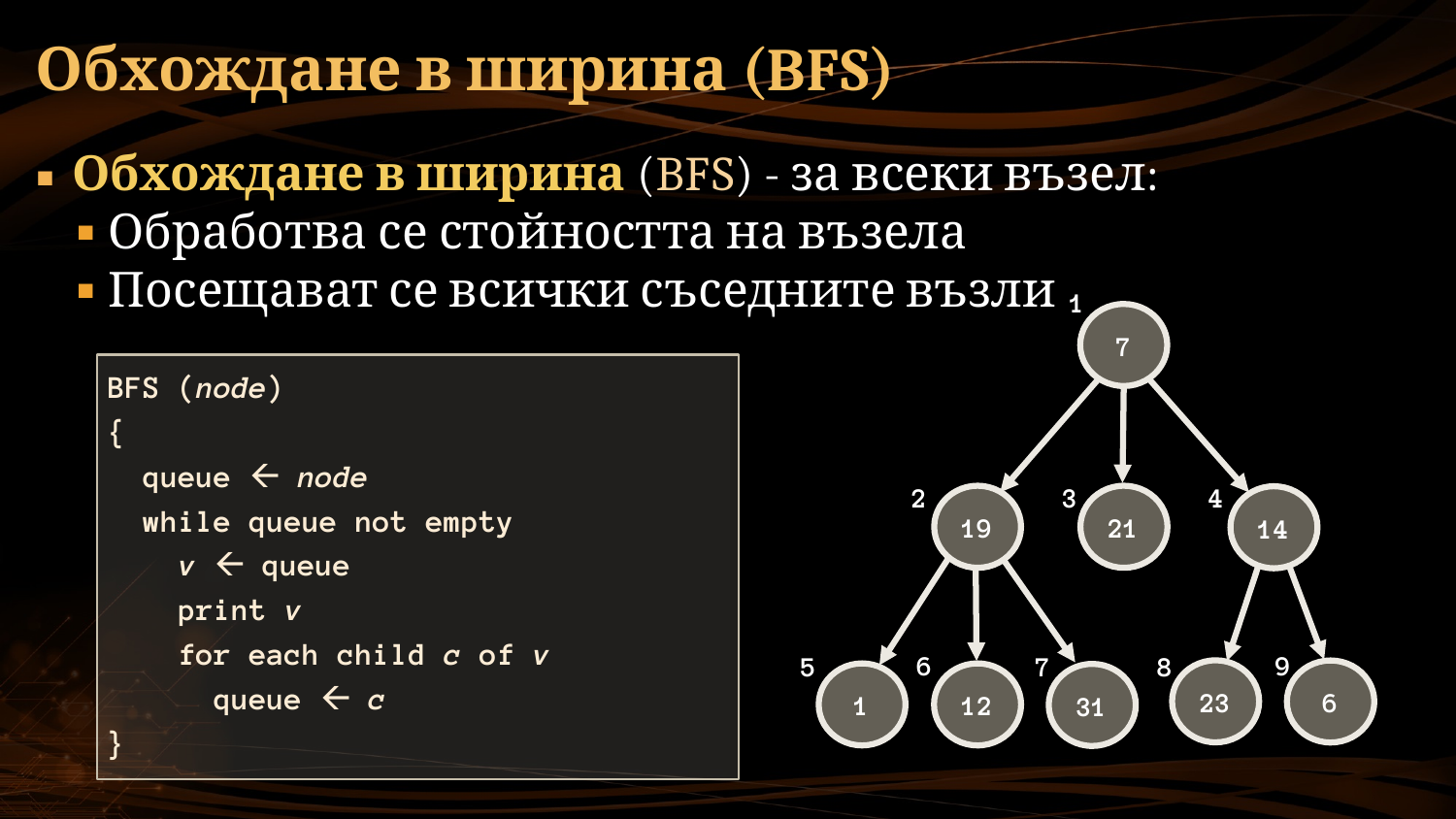

Обхождане в ширина (BFS)
Обхождане в ширина (BFS) - за всеки възел:
Обработва се стойността на възела
Посещават се всички съседните възли
1
7
2
3
4
21
19
14
9
6
7
8
5
23
6
12
1
31
BFS (node)
{
  queue 🡨 node
  while queue not empty
    v 🡨 queue
    print v
    for each child c of v
      queue 🡨 c
}